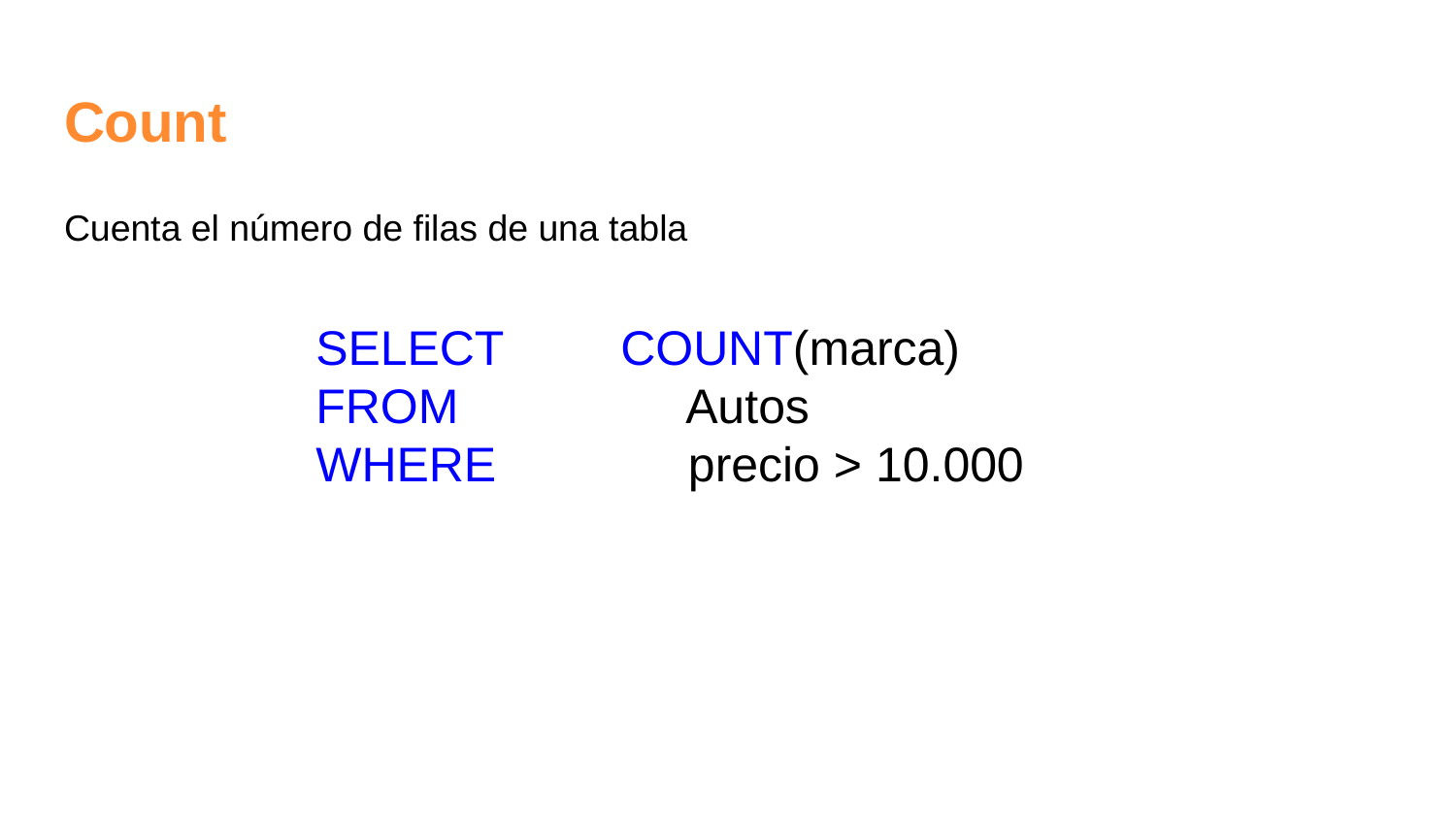

# Count
Cuenta el número de filas de una tabla
SELECT      	 COUNT(marca)
FROM 	      Autos
WHERE	      precio > 10.000